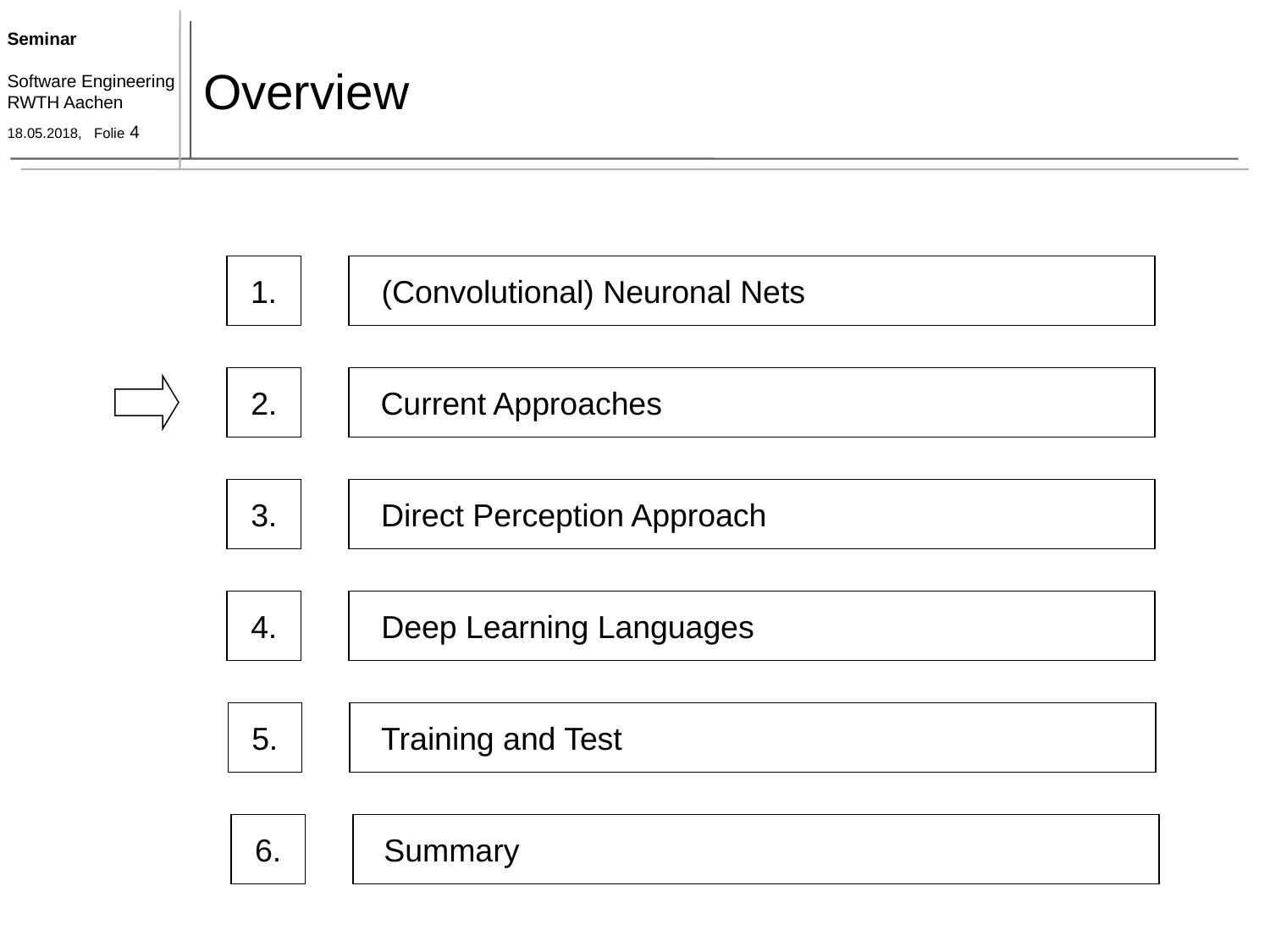

# Overview

(Convolutional) Neuronal Nets
1.

2.
Current Approaches

3.
Direct Perception Approach

4.
Deep Learning Languages

5.
Training and Test

6.
Summary